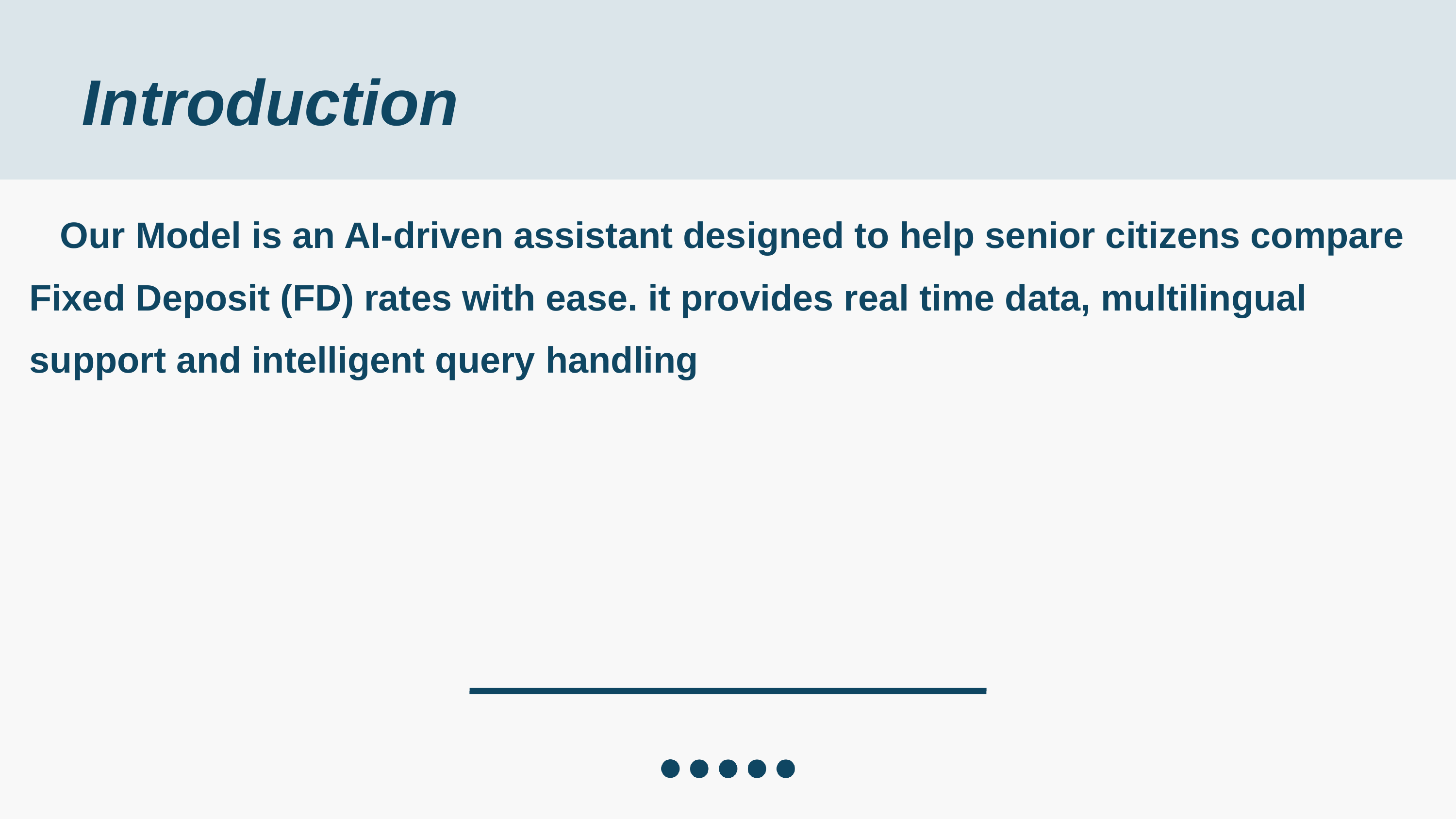

Introduction
   Our Model is an AI-driven assistant designed to help senior citizens compare Fixed Deposit (FD) rates with ease. it provides real time data, multilingual support and intelligent query handling